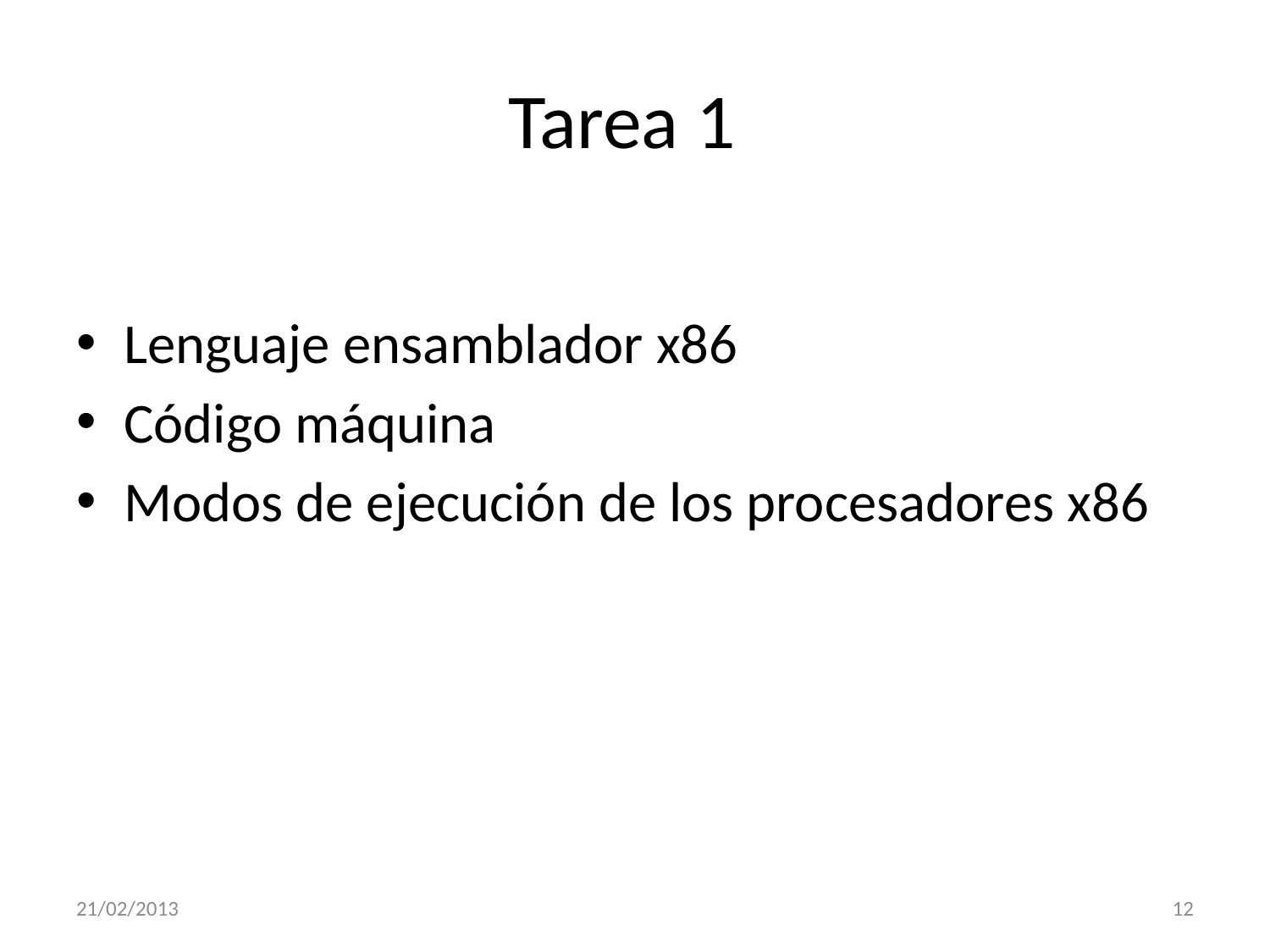

# Tarea 1

Lenguaje ensamblador x86
Código máquina
Modos de ejecución de los procesadores x86
21/02/2013
12